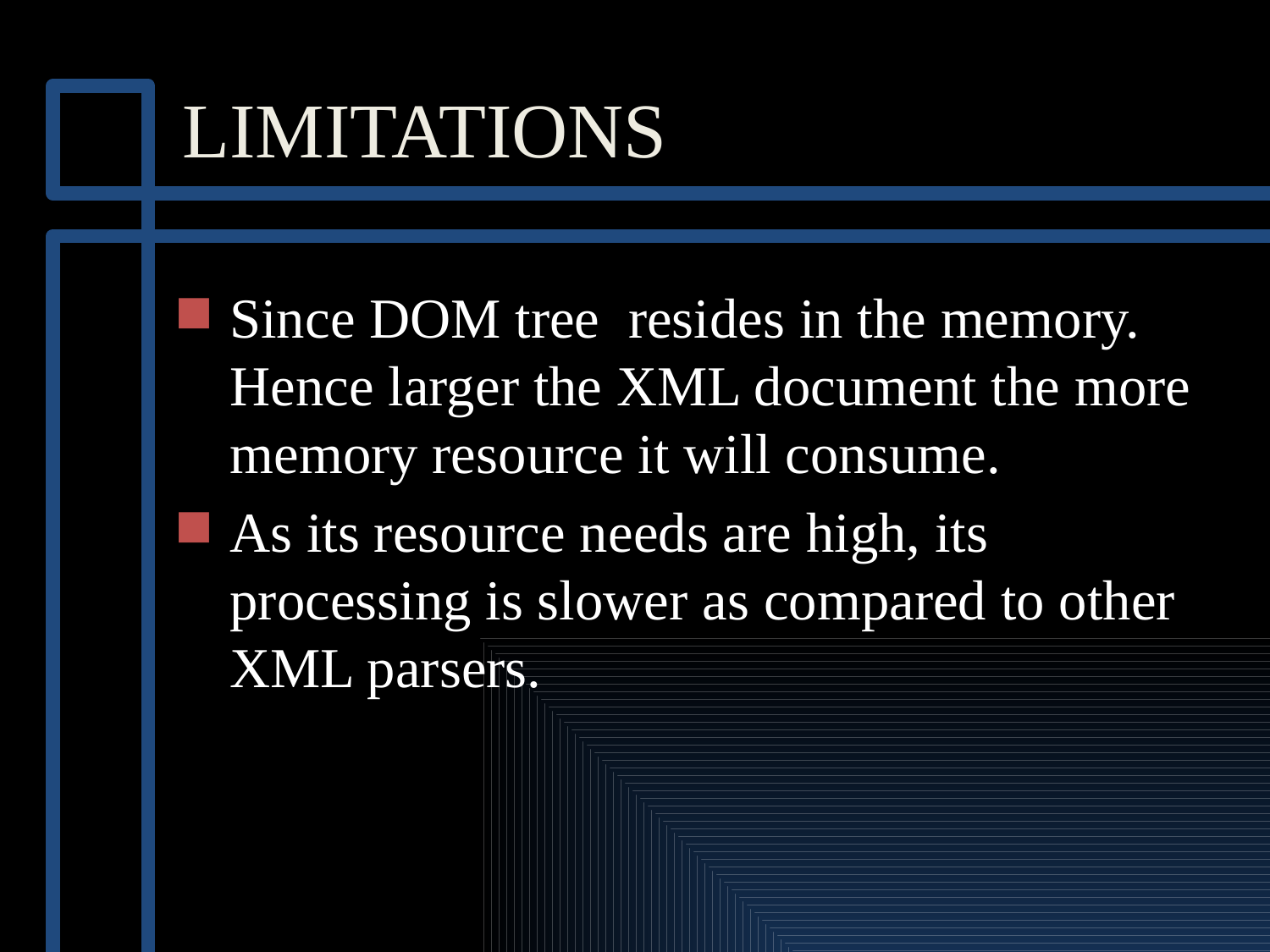

# LIMITATIONS
Since DOM tree  resides in the memory. Hence larger the XML document the more memory resource it will consume.
As its resource needs are high, its processing is slower as compared to other XML parsers.